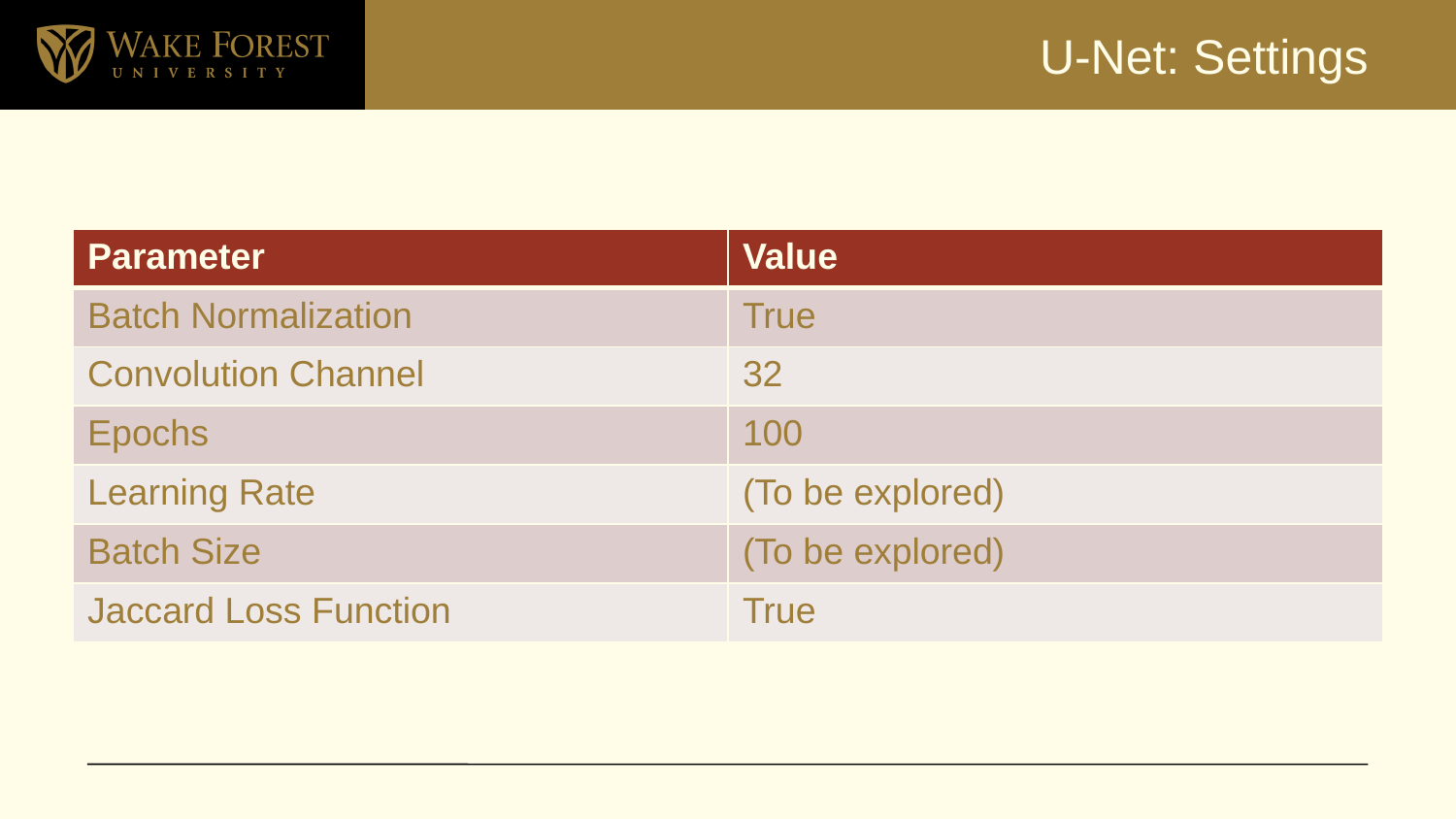

# U-Net: Settings
| Parameter | Value |
| --- | --- |
| Batch Normalization | True |
| Convolution Channel | 32 |
| Epochs | 100 |
| Learning Rate | (To be explored) |
| Batch Size | (To be explored) |
| Jaccard Loss Function | True |